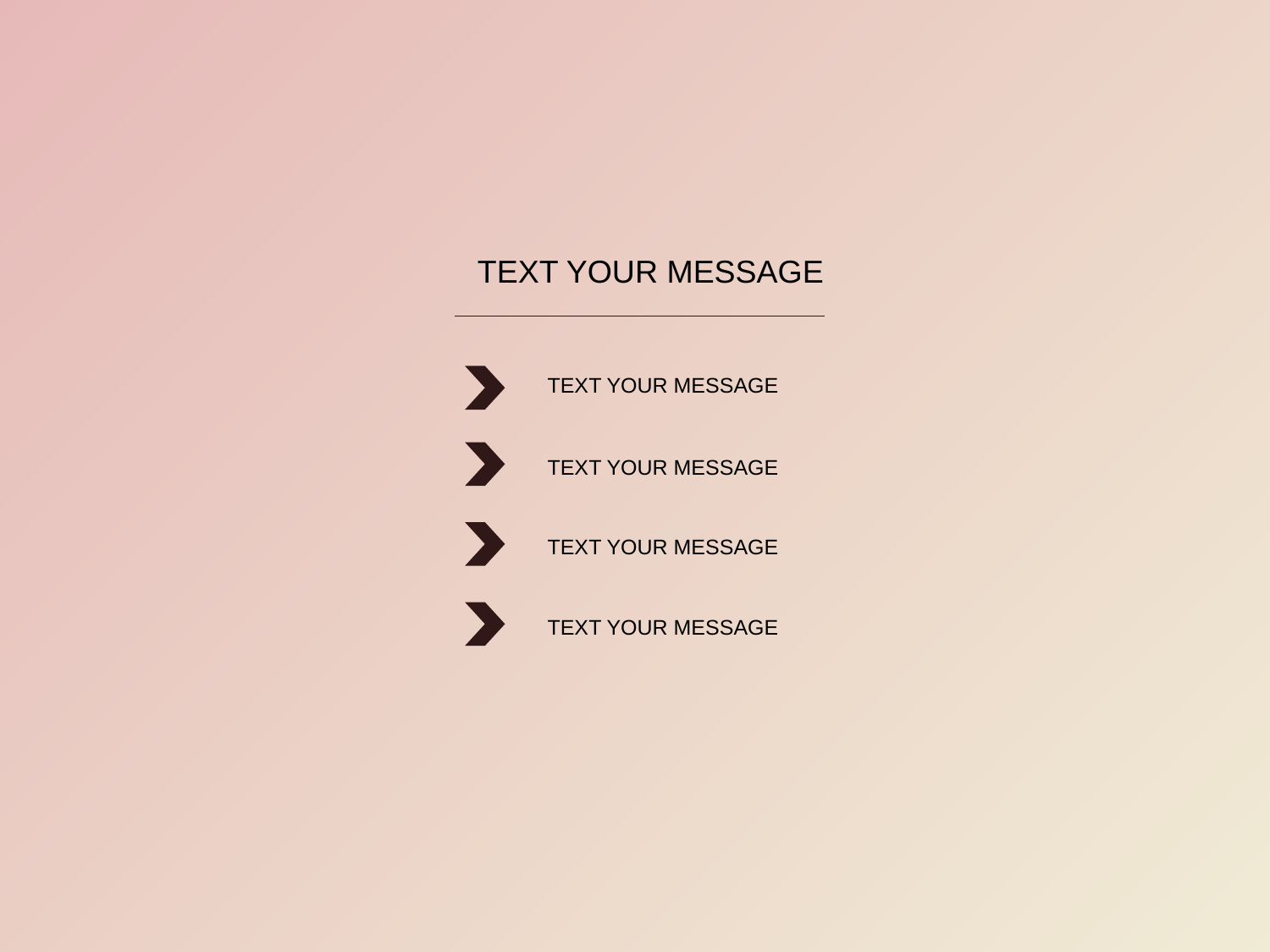

TEXT YOUR MESSAGE

TEXT YOUR MESSAGE

TEXT YOUR MESSAGE

TEXT YOUR MESSAGE

TEXT YOUR MESSAGE